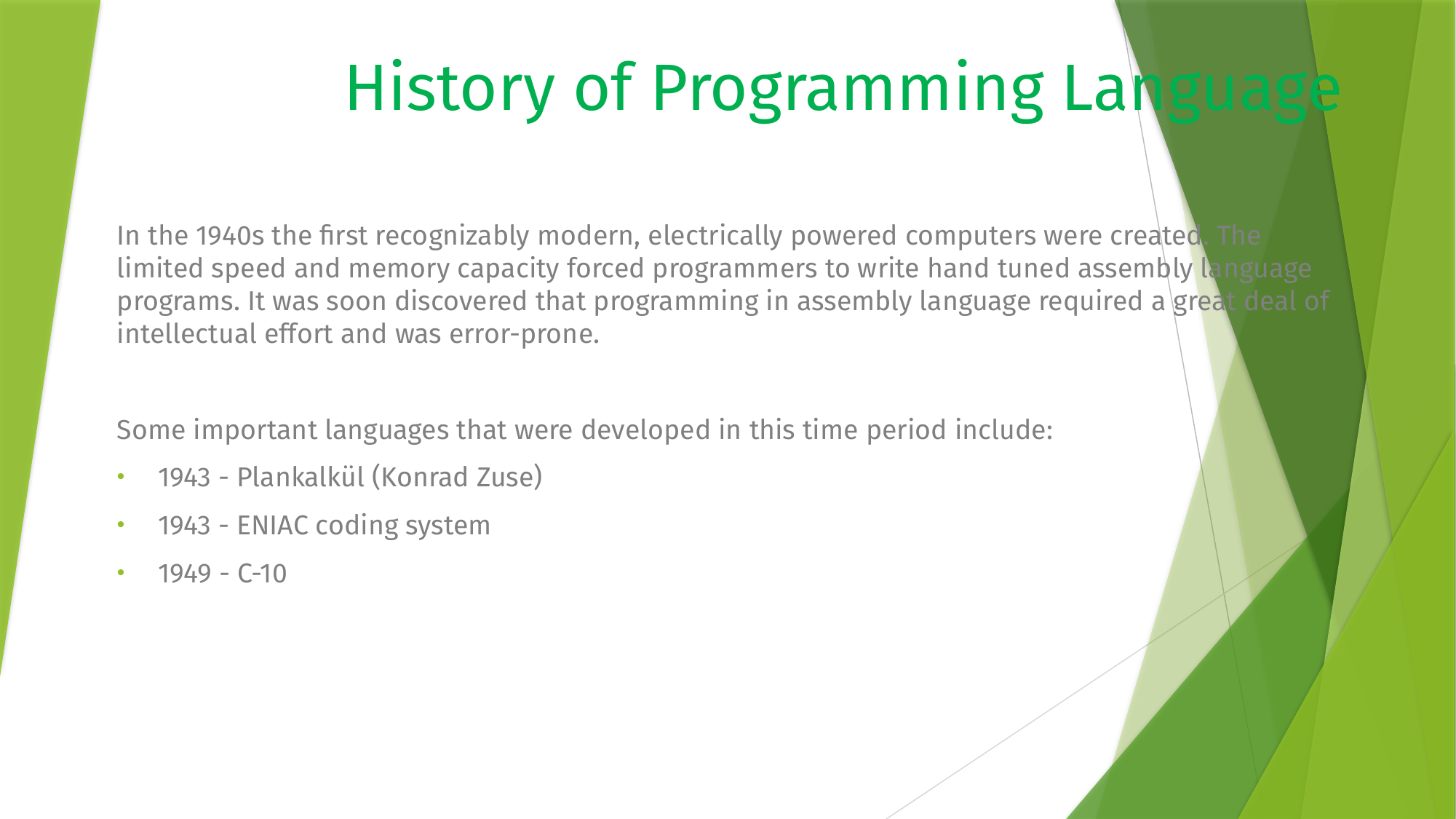

# History of Programming Language
In the 1940s the first recognizably modern, electrically powered computers were created. The limited speed and memory capacity forced programmers to write hand tuned assembly language programs. It was soon discovered that programming in assembly language required a great deal of intellectual effort and was error-prone.

Some important languages that were developed in this time period include:
1943 - Plankalkül (Konrad Zuse)
1943 - ENIAC coding system
1949 - C-10